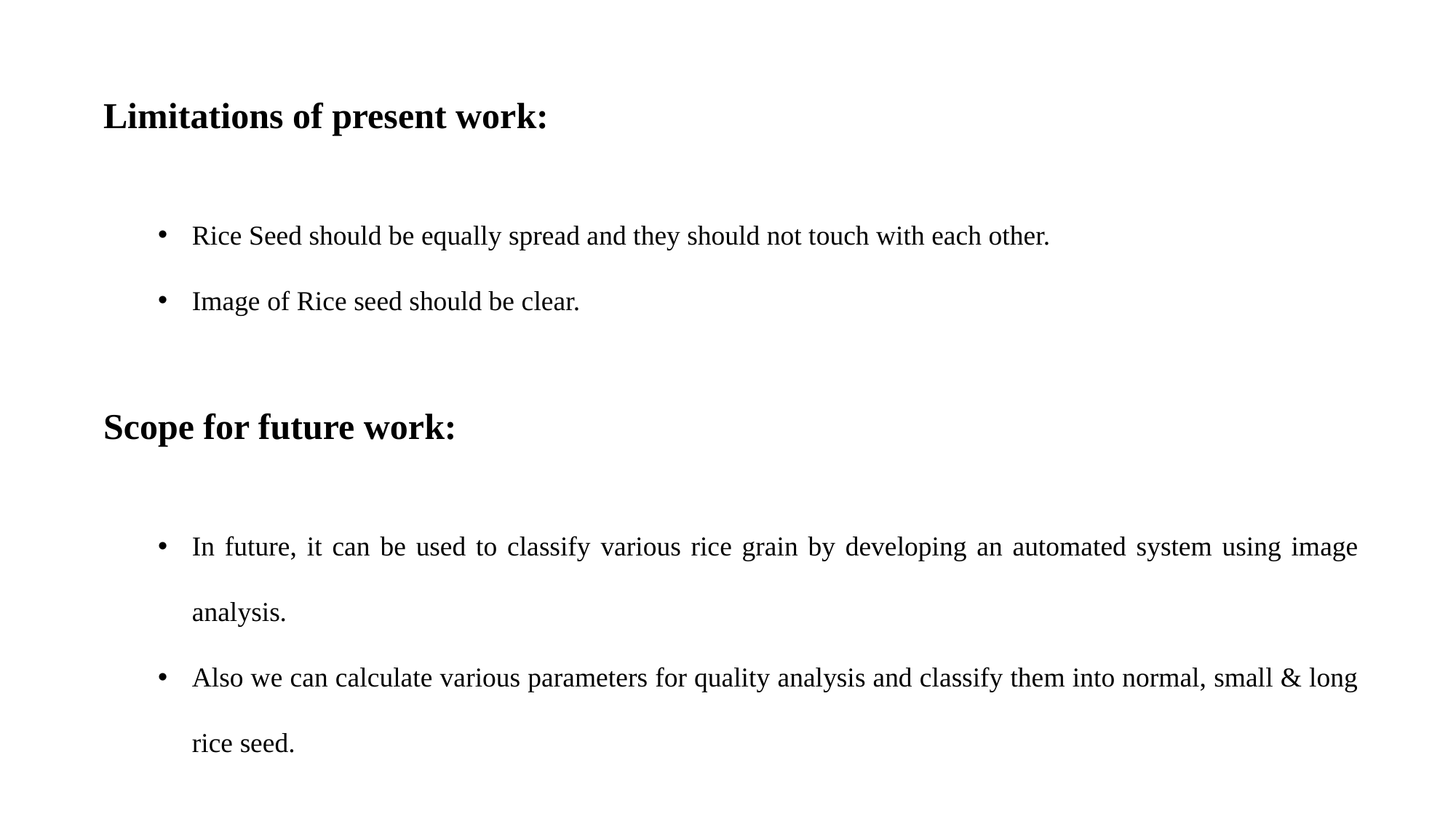

Limitations of present work:

Rice Seed should be equally spread and they should not touch with each other.
Image of Rice seed should be clear.

Scope for future work:

In future, it can be used to classify various rice grain by developing an automated system using image analysis.
Also we can calculate various parameters for quality analysis and classify them into normal, small & long rice seed.